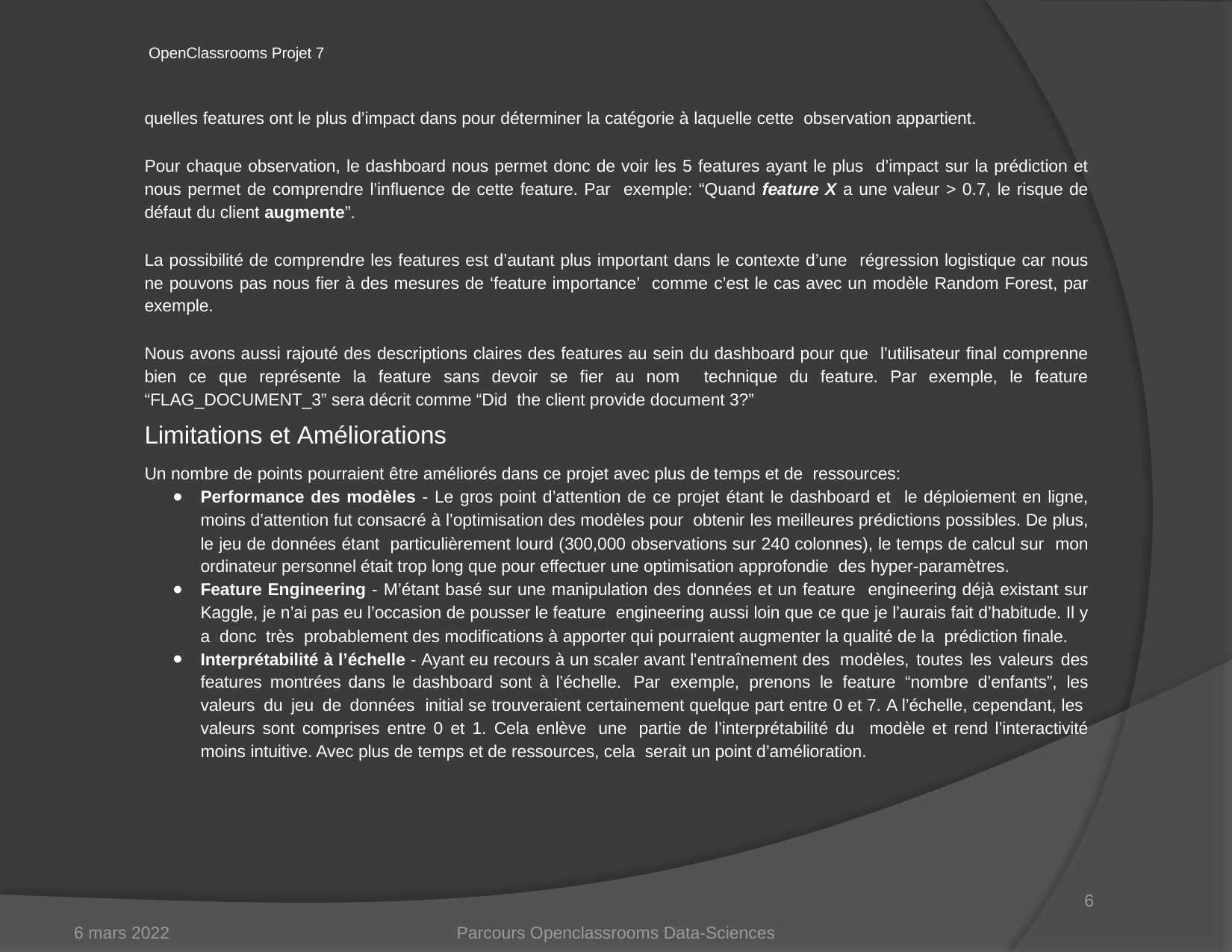

OpenClassrooms Projet 7

quelles features ont le plus d’impact dans pour déterminer la catégorie à laquelle cette  observation appartient.

Pour chaque observation, le dashboard nous permet donc de voir les 5 features ayant le plus  d’impact sur la prédiction et nous permet de comprendre l’influence de cette feature. Par  exemple: “Quand feature X a une valeur > 0.7, le risque de défaut du client augmente”.

La possibilité de comprendre les features est d’autant plus important dans le contexte d’une  régression logistique car nous ne pouvons pas nous fier à des mesures de ‘feature importance’  comme c’est le cas avec un modèle Random Forest, par exemple.

Nous avons aussi rajouté des descriptions claires des features au sein du dashboard pour que  l’utilisateur final comprenne bien ce que représente la feature sans devoir se fier au nom  technique du feature. Par exemple, le feature “FLAG_DOCUMENT_3” sera décrit comme “Did  the client provide document 3?”
Limitations et Améliorations
Un nombre de points pourraient être améliorés dans ce projet avec plus de temps et de  ressources:
Performance des modèles - Le gros point d’attention de ce projet étant le dashboard et  le déploiement en ligne, moins d’attention fut consacré à l’optimisation des modèles pour  obtenir les meilleures prédictions possibles. De plus, le jeu de données étant  particulièrement lourd (300,000 observations sur 240 colonnes), le temps de calcul sur  mon ordinateur personnel était trop long que pour effectuer une optimisation approfondie  des hyper-paramètres.
Feature Engineering - M’étant basé sur une manipulation des données et un feature  engineering déjà existant sur Kaggle, je n’ai pas eu l’occasion de pousser le feature  engineering aussi loin que ce que je l’aurais fait d’habitude. Il y a donc très  probablement des modifications à apporter qui pourraient augmenter la qualité de la  prédiction finale.
Interprétabilité à l’échelle - Ayant eu recours à un scaler avant l'entraînement des  modèles, toutes les valeurs des features montrées dans le dashboard sont à l’échelle.  Par exemple, prenons le feature “nombre d’enfants”, les valeurs du jeu de données  initial se trouveraient certainement quelque part entre 0 et 7. A l’échelle, cependant, les  valeurs sont comprises entre 0 et 1. Cela enlève une partie de l’interprétabilité du  modèle et rend l’interactivité moins intuitive. Avec plus de temps et de ressources, cela  serait un point d’amélioration.
6
6 mars 2022
Parcours Openclassrooms Data-Sciences